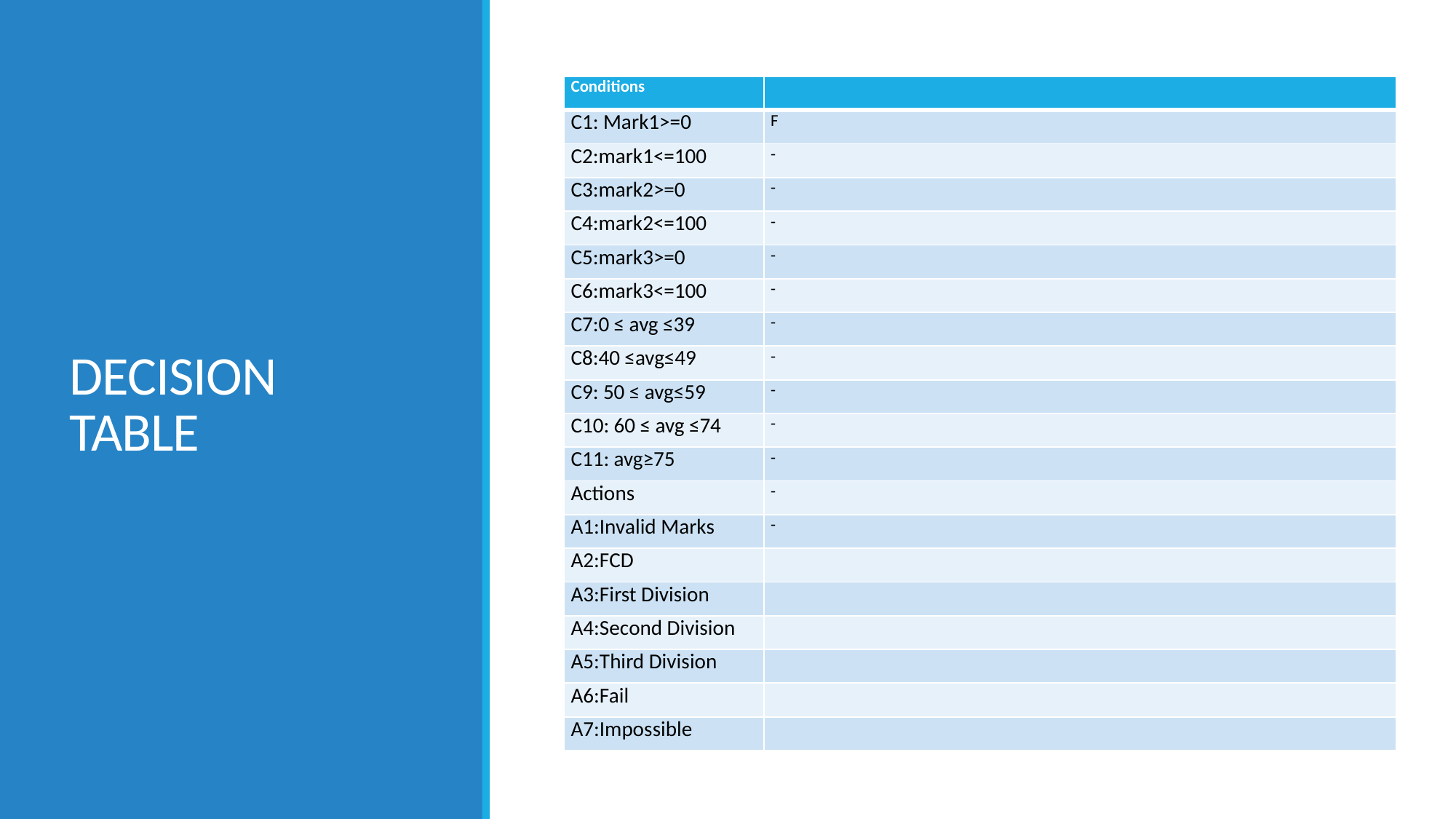

# DECISION TABLE
| Conditions |  |
| --- | --- |
| C1: Mark1>=0 | F |
| C2:mark1<=100 | - |
| C3:mark2>=0 | - |
| C4:mark2<=100 | - |
| C5:mark3>=0 | - |
| C6:mark3<=100 | - |
| C7:0 ≤ avg ≤39 | - |
| C8:40 ≤avg≤49 | - |
| C9: 50 ≤ avg≤59 | - |
| C10: 60 ≤ avg ≤74 | - |
| C11: avg≥75 | - |
| Actions | - |
| A1:Invalid Marks | - |
| A2:FCD |  |
| A3:First Division |  |
| A4:Second Division |  |
| A5:Third Division |  |
| A6:Fail |  |
| A7:Impossible |  |